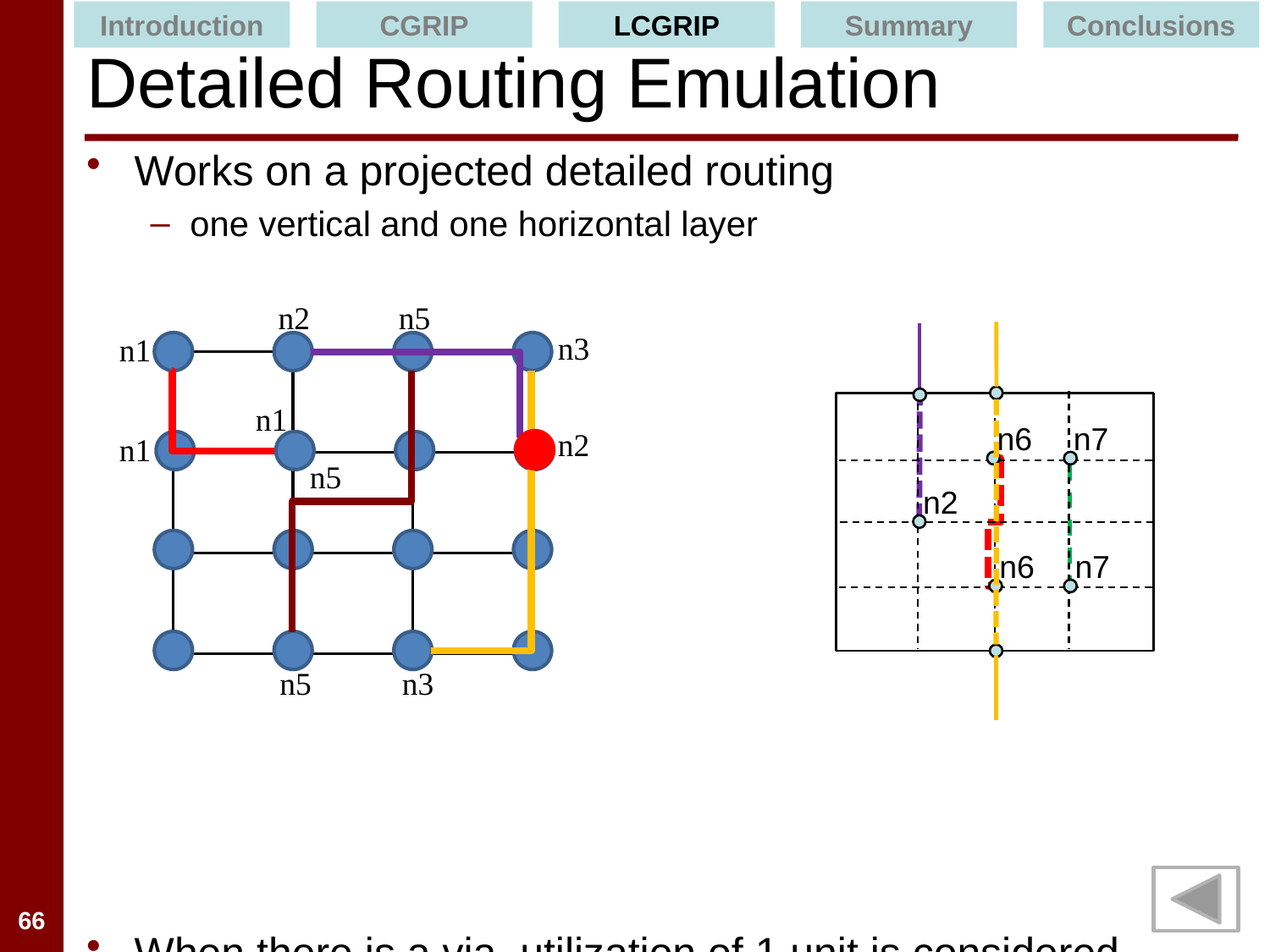

Introduction
CGRIP
LCGRIP
Summary
Conclusions
# Detailed Routing Emulation
Works on a projected detailed routing
one vertical and one horizontal layer

When there is a via, utilization of 1 unit is considered
n2
n3
n1

n1
n2
n1

n5

n5
n3
n5

n6
n7

n2

n6
n7